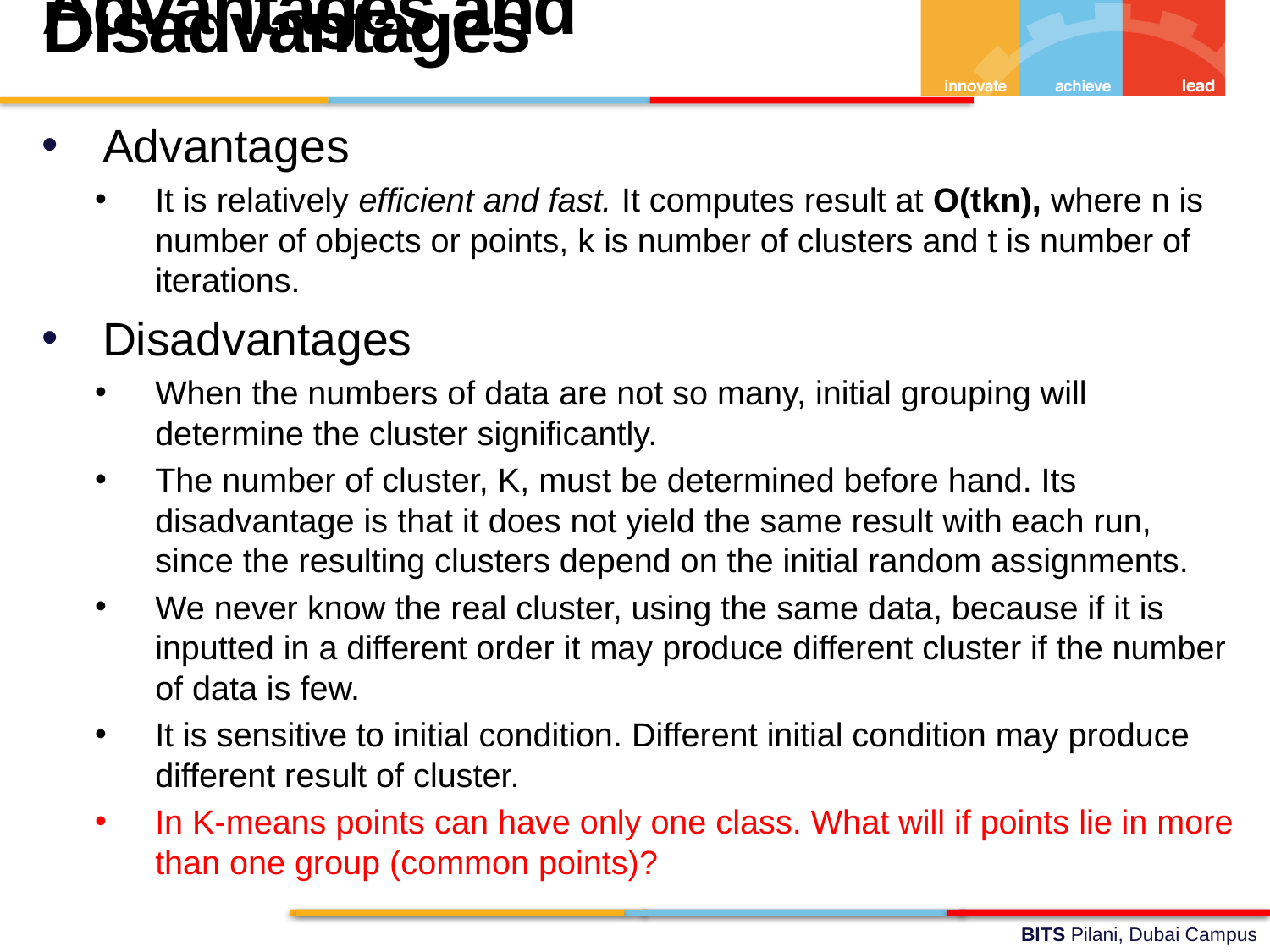

Advantages and Disadvantages
Advantages
It is relatively efficient and fast. It computes result at O(tkn), where n is number of objects or points, k is number of clusters and t is number of iterations.
Disadvantages
When the numbers of data are not so many, initial grouping will determine the cluster significantly.
The number of cluster, K, must be determined before hand. Its disadvantage is that it does not yield the same result with each run, since the resulting clusters depend on the initial random assignments.
We never know the real cluster, using the same data, because if it is inputted in a different order it may produce different cluster if the number of data is few.
It is sensitive to initial condition. Different initial condition may produce different result of cluster.
In K-means points can have only one class. What will if points lie in more than one group (common points)?